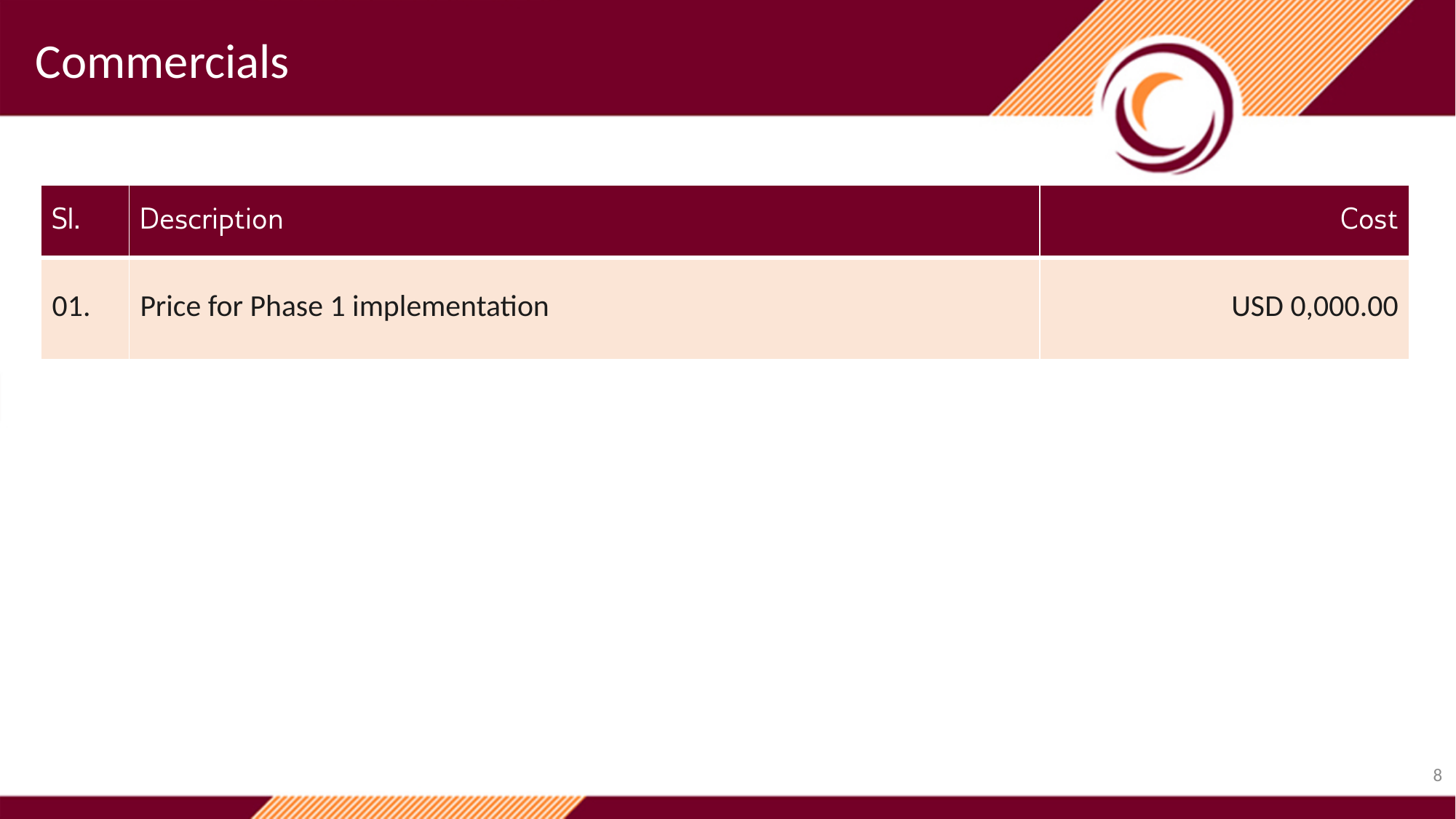

Commercials
| Sl. | Description | Cost |
| --- | --- | --- |
| 01. | Price for Phase 1 implementation | USD 0,000.00 |
8